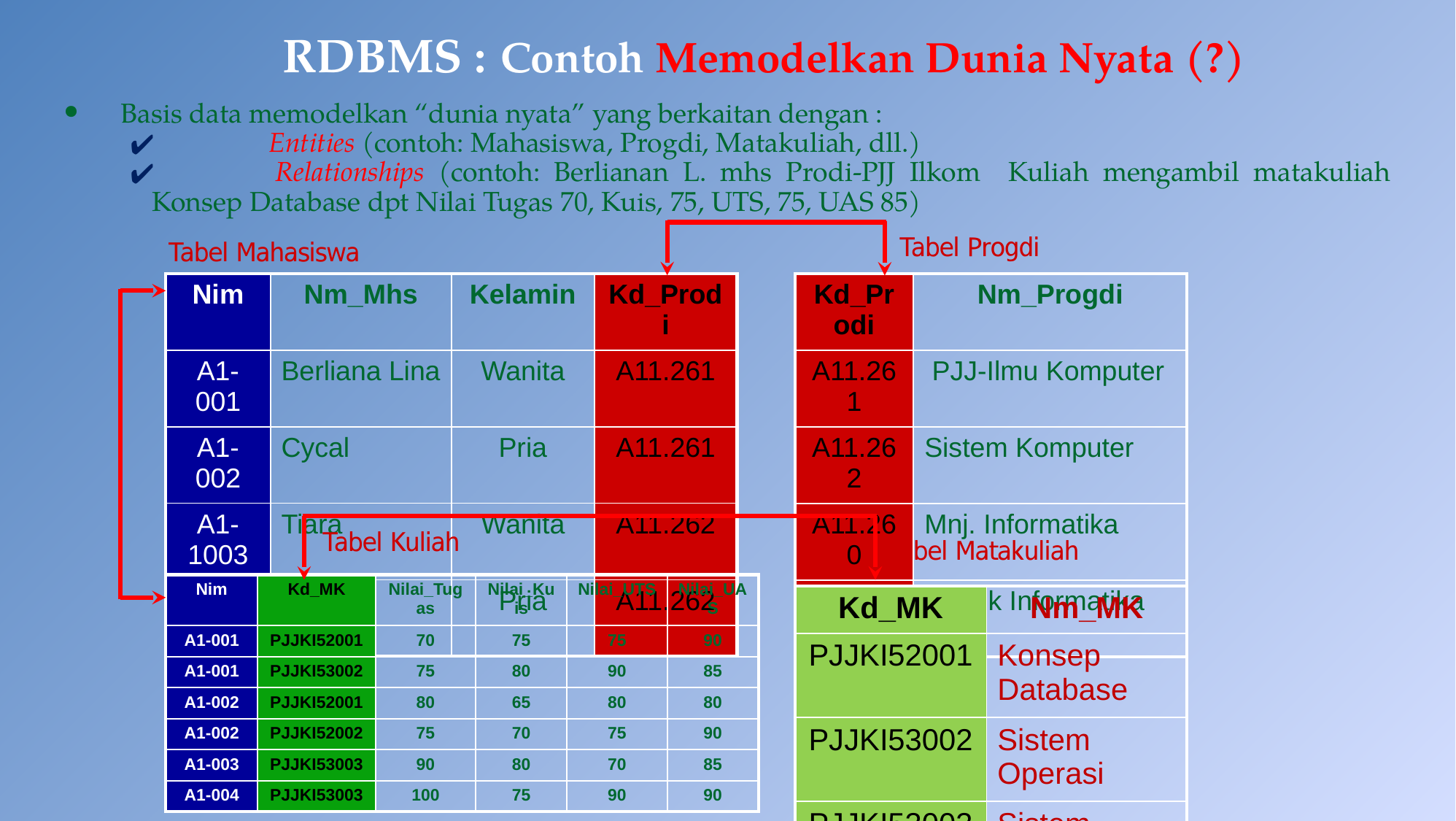

# RDBMS : Contoh Memodelkan Dunia Nyata (?)
Basis data memodelkan “dunia nyata” yang berkaitan dengan :
	 Entities (contoh: Mahasiswa, Progdi, Matakuliah, dll.)
	 Relationships (contoh: Berlianan L. mhs Prodi-PJJ Ilkom  Kuliah mengambil matakuliah Konsep Database dpt Nilai Tugas 70, Kuis, 75, UTS, 75, UAS 85)
Tabel Progdi
Tabel Mahasiswa
| Nim | Nm\_Mhs | Kelamin | Kd\_Prodi |
| --- | --- | --- | --- |
| A1-001 | Berliana Lina | Wanita | A11.261 |
| A1-002 | Cycal | Pria | A11.261 |
| A1-1003 | Tiara | Wanita | A11.262 |
| A1-1004 | Jenar | Pria | A11.262 |
| Kd\_Prodi | Nm\_Progdi |
| --- | --- |
| A11.261 | PJJ-Ilmu Komputer |
| A11.262 | Sistem Komputer |
| A11.260 | Mnj. Informatika |
| A11.263 | Teknik Informatika |
Tabel Kuliah
Tabel Matakuliah
| Nim | Kd\_MK | Nilai\_Tugas | Nilai\_Kuis | Nilai\_UTS | Nilai\_UAS |
| --- | --- | --- | --- | --- | --- |
| A1-001 | PJJKI52001 | 70 | 75 | 75 | 90 |
| A1-001 | PJJKI53002 | 75 | 80 | 90 | 85 |
| A1-002 | PJJKI52001 | 80 | 65 | 80 | 80 |
| A1-002 | PJJKI52002 | 75 | 70 | 75 | 90 |
| A1-003 | PJJKI53003 | 90 | 80 | 70 | 85 |
| A1-004 | PJJKI53003 | 100 | 75 | 90 | 90 |
| Kd\_MK | Nm\_MK |
| --- | --- |
| PJJKI52001 | Konsep Database |
| PJJKI53002 | Sistem Operasi |
| PJJKI53003 | Sistem Distribusi |